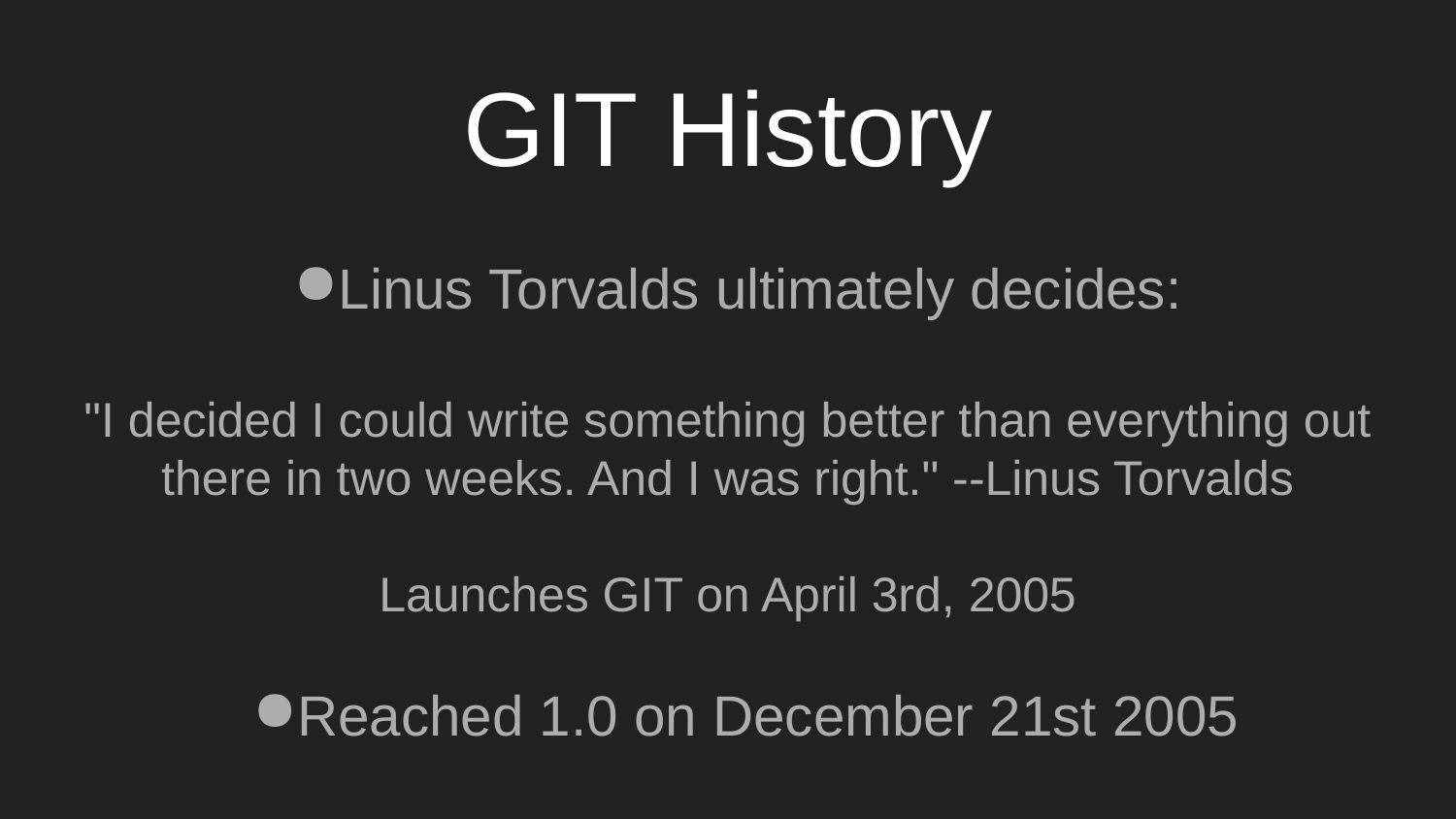

# GIT History
Linus Torvalds ultimately decides:
"I decided I could write something better than everything out there in two weeks. And I was right." --Linus Torvalds
Launches GIT on April 3rd, 2005
Reached 1.0 on December 21st 2005